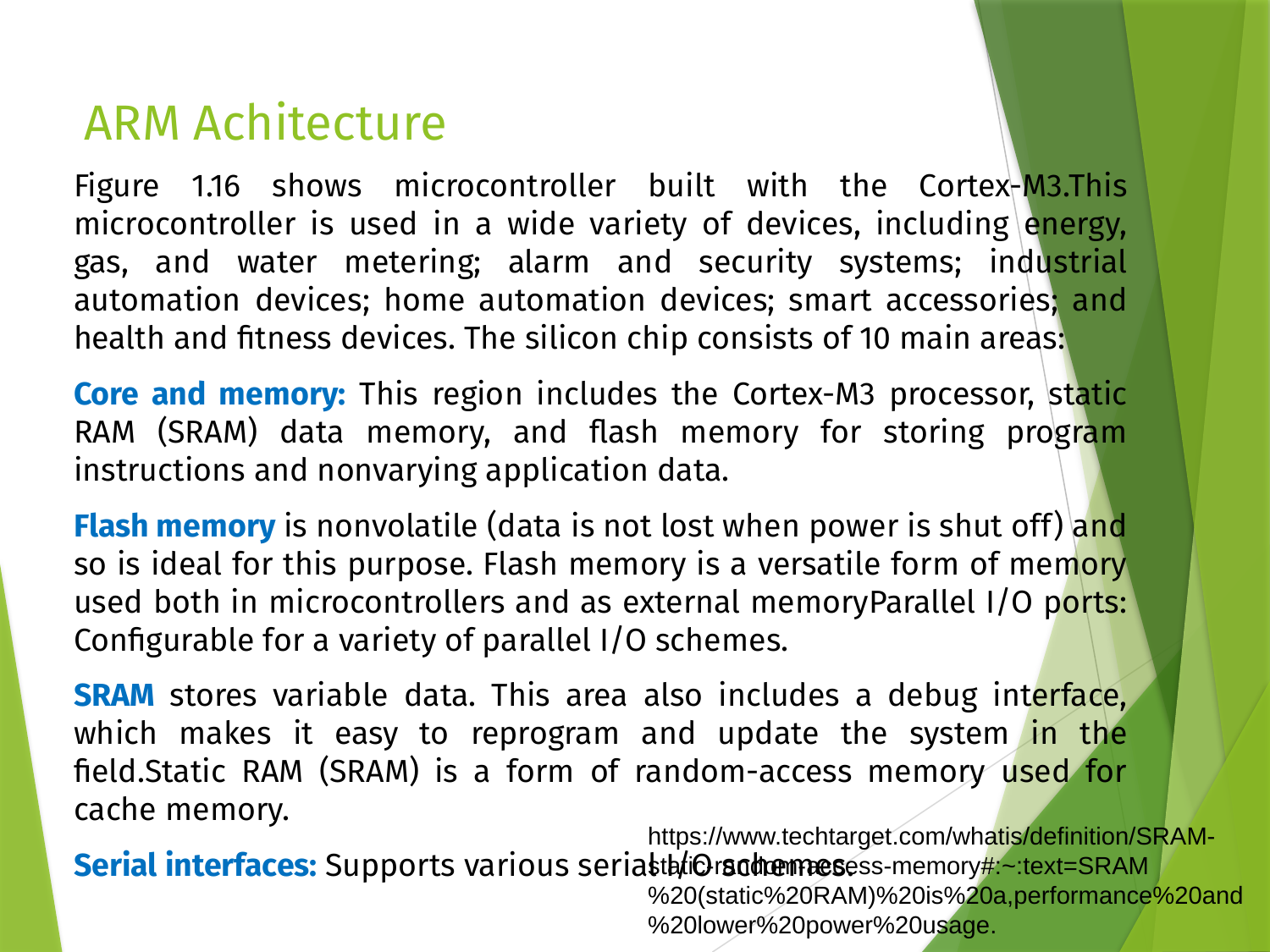

# ARM Achitecture
Figure 1.16 shows microcontroller built with the Cortex-M3.This microcontroller is used in a wide variety of devices, including energy, gas, and water metering; alarm and security systems; industrial automation devices; home automation devices; smart accessories; and health and fitness devices. The silicon chip consists of 10 main areas:
Core and memory: This region includes the Cortex-M3 processor, static RAM (SRAM) data memory, and flash memory for storing program instructions and nonvarying application data.
Flash memory is nonvolatile (data is not lost when power is shut off) and so is ideal for this purpose. Flash memory is a versatile form of memory used both in microcontrollers and as external memoryParallel I/O ports: Configurable for a variety of parallel I/O schemes.
SRAM stores variable data. This area also includes a debug interface, which makes it easy to reprogram and update the system in the field.Static RAM (SRAM) is a form of random-access memory used for cache memory.
Serial interfaces: Supports various serial I/O schemes.

https://www.techtarget.com/whatis/definition/SRAM-static-random-access-memory#:~:text=SRAM%20(static%20RAM)%20is%20a,performance%20and%20lower%20power%20usage.